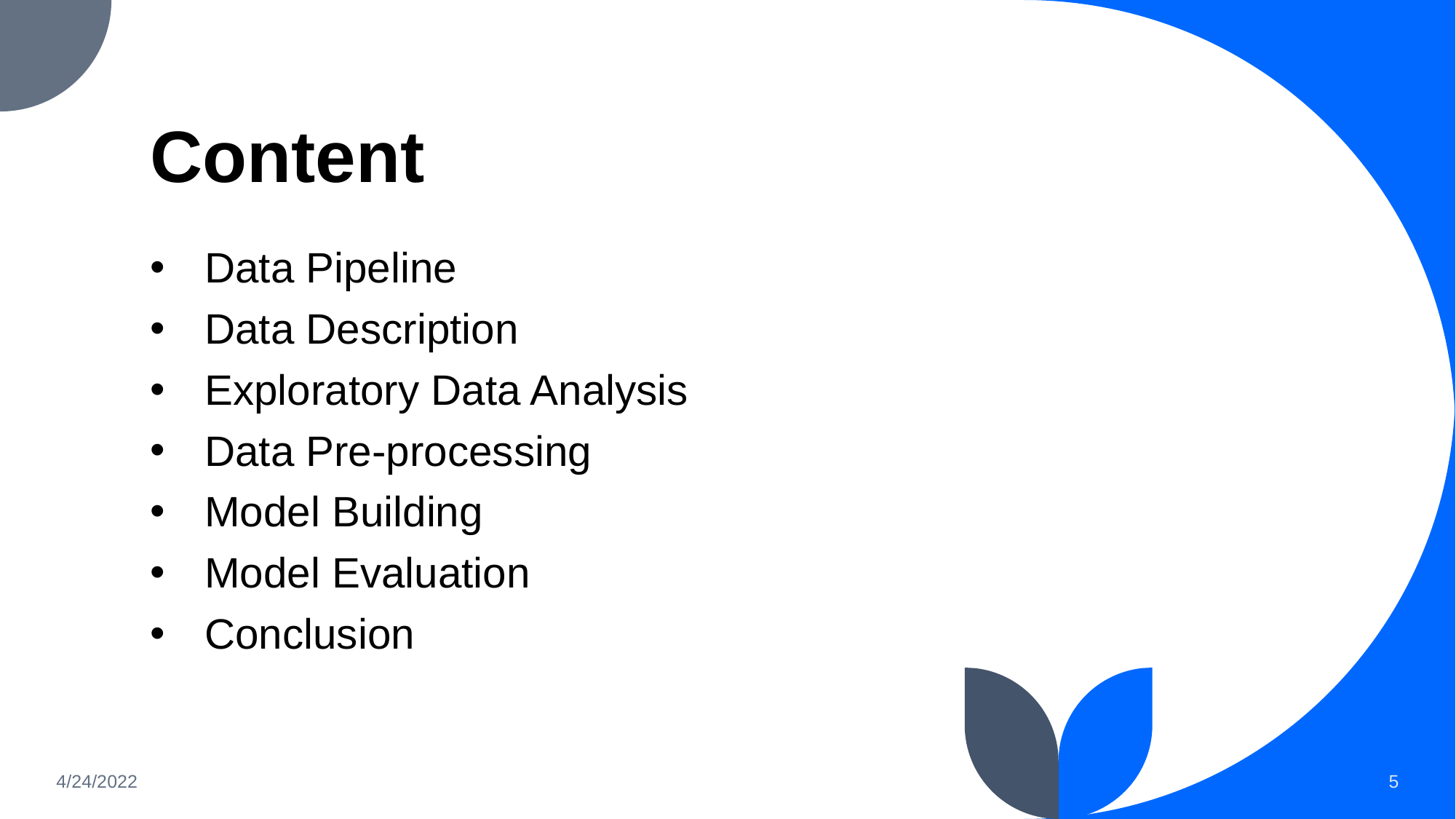

# Content
Data Pipeline
Data Description
Exploratory Data Analysis
Data Pre-processing
Model Building
Model Evaluation
Conclusion
4/24/2022
5